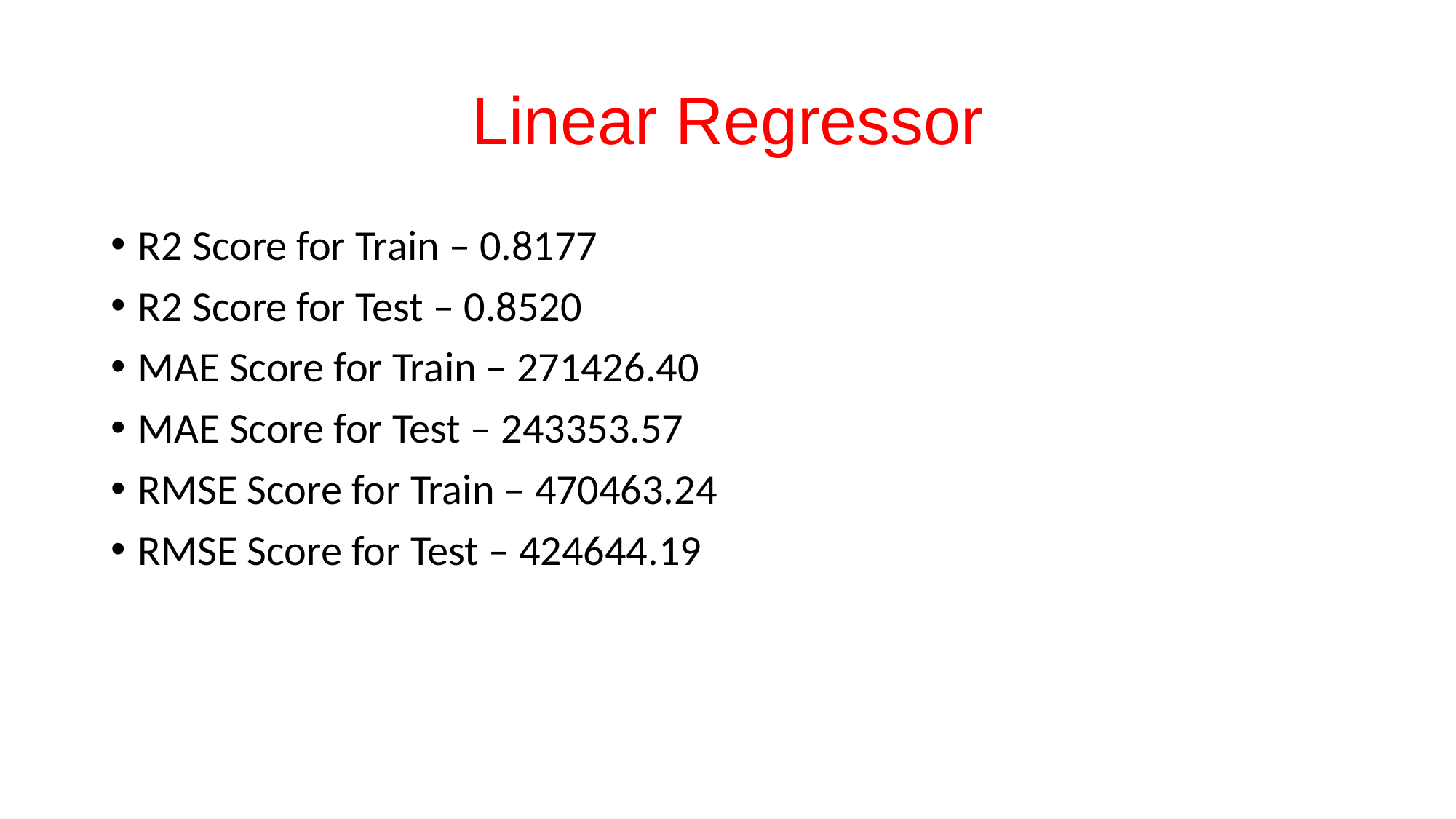

# Linear Regressor
R2 Score for Train – 0.8177
R2 Score for Test – 0.8520
MAE Score for Train – 271426.40
MAE Score for Test – 243353.57
RMSE Score for Train – 470463.24
RMSE Score for Test – 424644.19